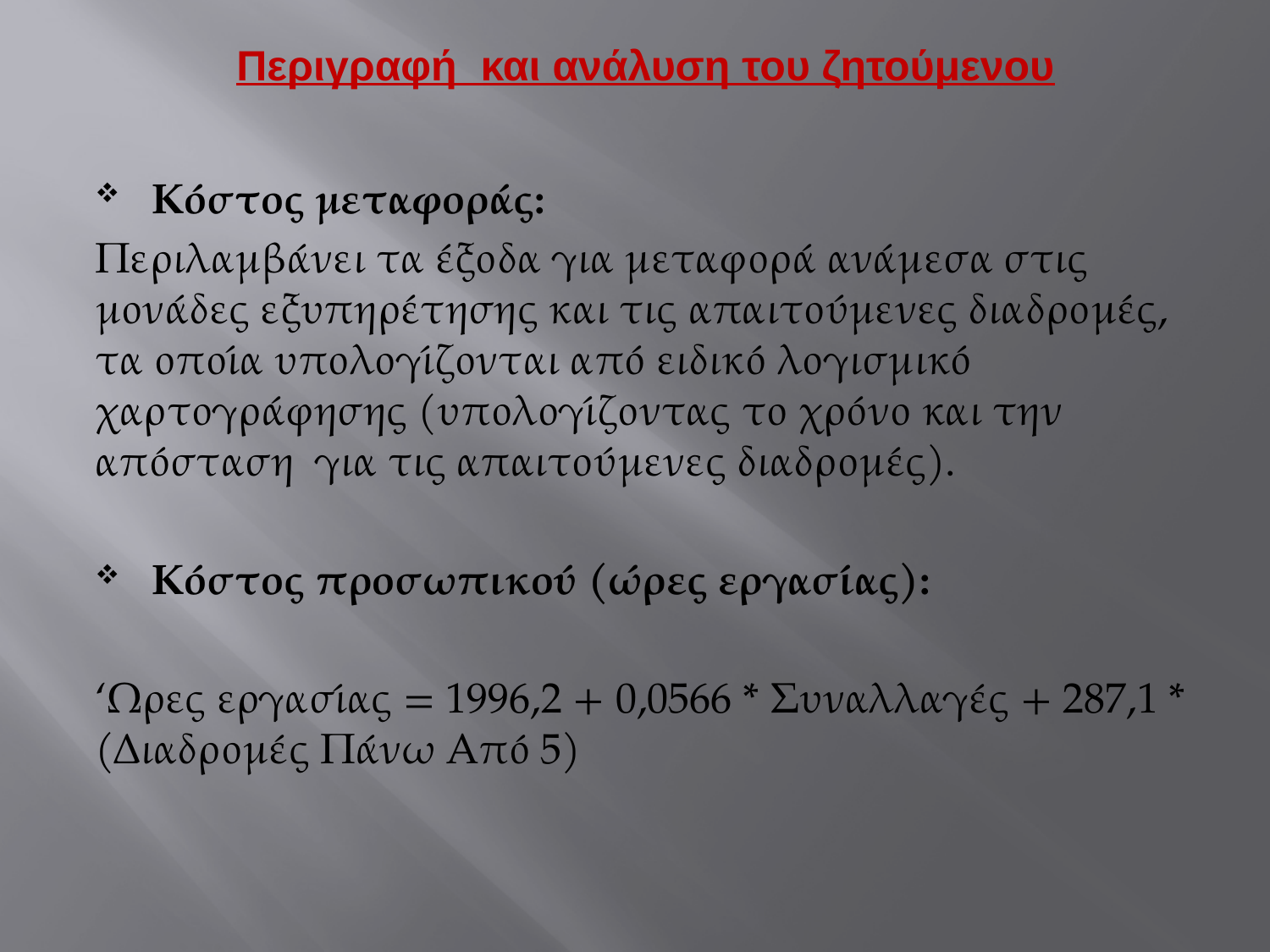

# Περιγραφή  και ανάλυση του ζητούμενου

Κόστος μεταφοράς:
Περιλαμβάνει τα έξοδα για μεταφορά ανάμεσα στις μονάδες εξυπηρέτησης και τις απαιτούμενες διαδρομές, τα οποία υπολογίζονται από ειδικό λογισμικό χαρτογράφησης (υπολογίζοντας το χρόνο και την απόσταση  για τις απαιτούμενες διαδρομές).

Κόστος προσωπικού (ώρες εργασίας):

‘Ωρες εργασίας = 1996,2 + 0,0566 * Συναλλαγές + 287,1 * (Διαδρομές Πάνω Από 5)